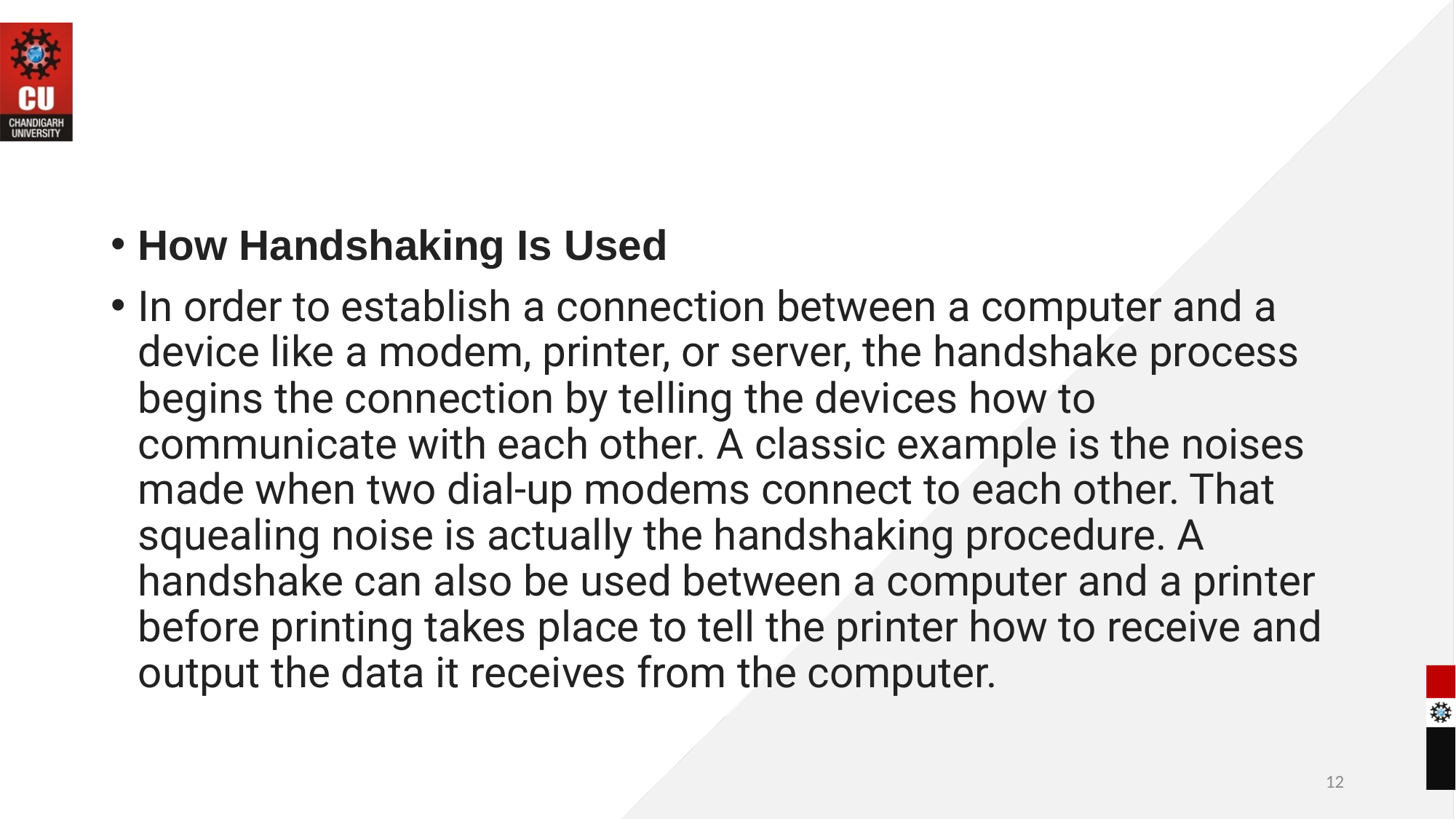

#
How Handshaking Is Used
In order to establish a connection between a computer and a device like a modem, printer, or server, the handshake process begins the connection by telling the devices how to communicate with each other. A classic example is the noises made when two dial-up modems connect to each other. That squealing noise is actually the handshaking procedure. A handshake can also be used between a computer and a printer before printing takes place to tell the printer how to receive and output the data it receives from the computer.

12